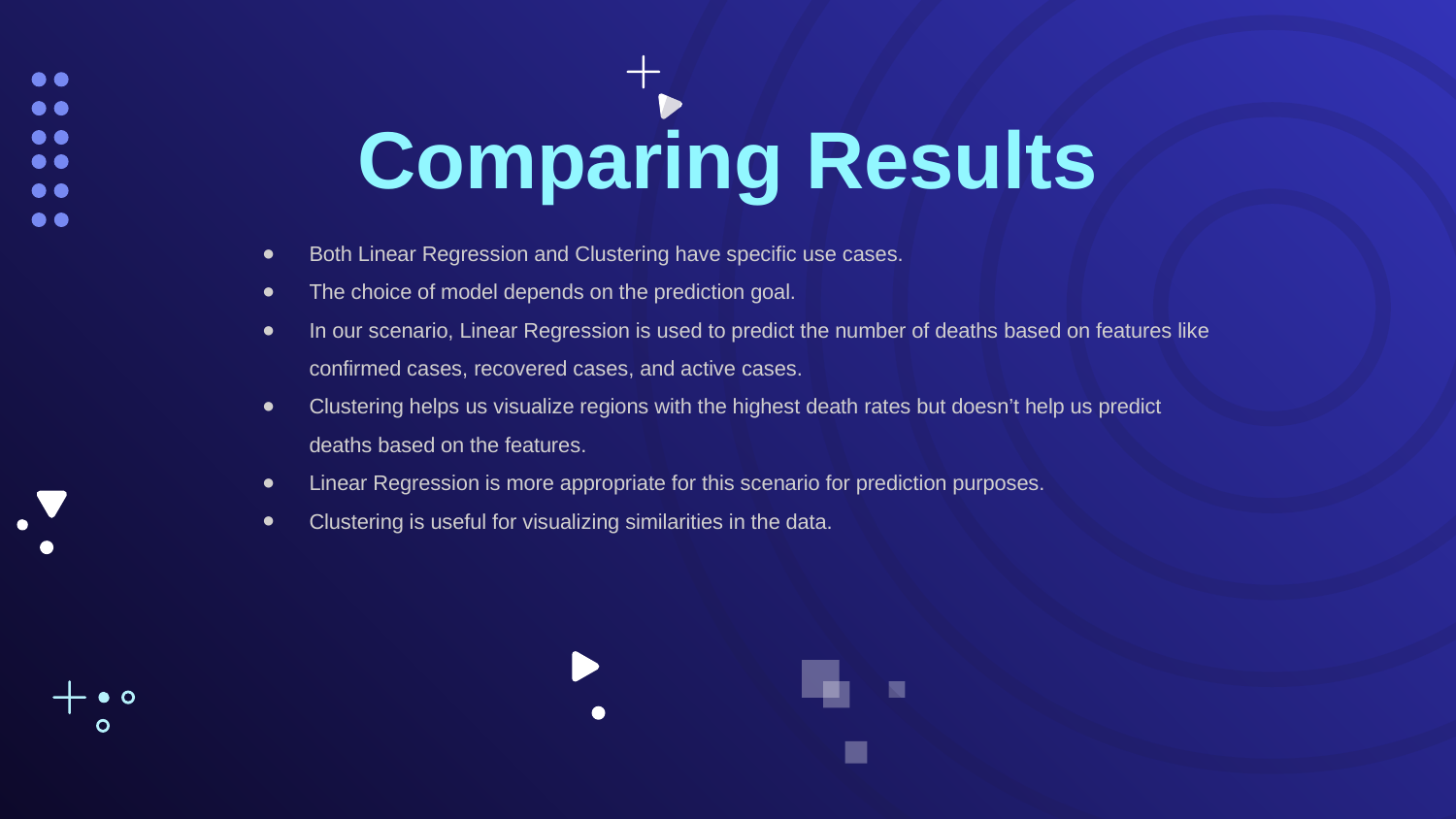

# Comparing Results
Both Linear Regression and Clustering have specific use cases.
The choice of model depends on the prediction goal.
In our scenario, Linear Regression is used to predict the number of deaths based on features like confirmed cases, recovered cases, and active cases.
Clustering helps us visualize regions with the highest death rates but doesn’t help us predict deaths based on the features.
Linear Regression is more appropriate for this scenario for prediction purposes.
Clustering is useful for visualizing similarities in the data.